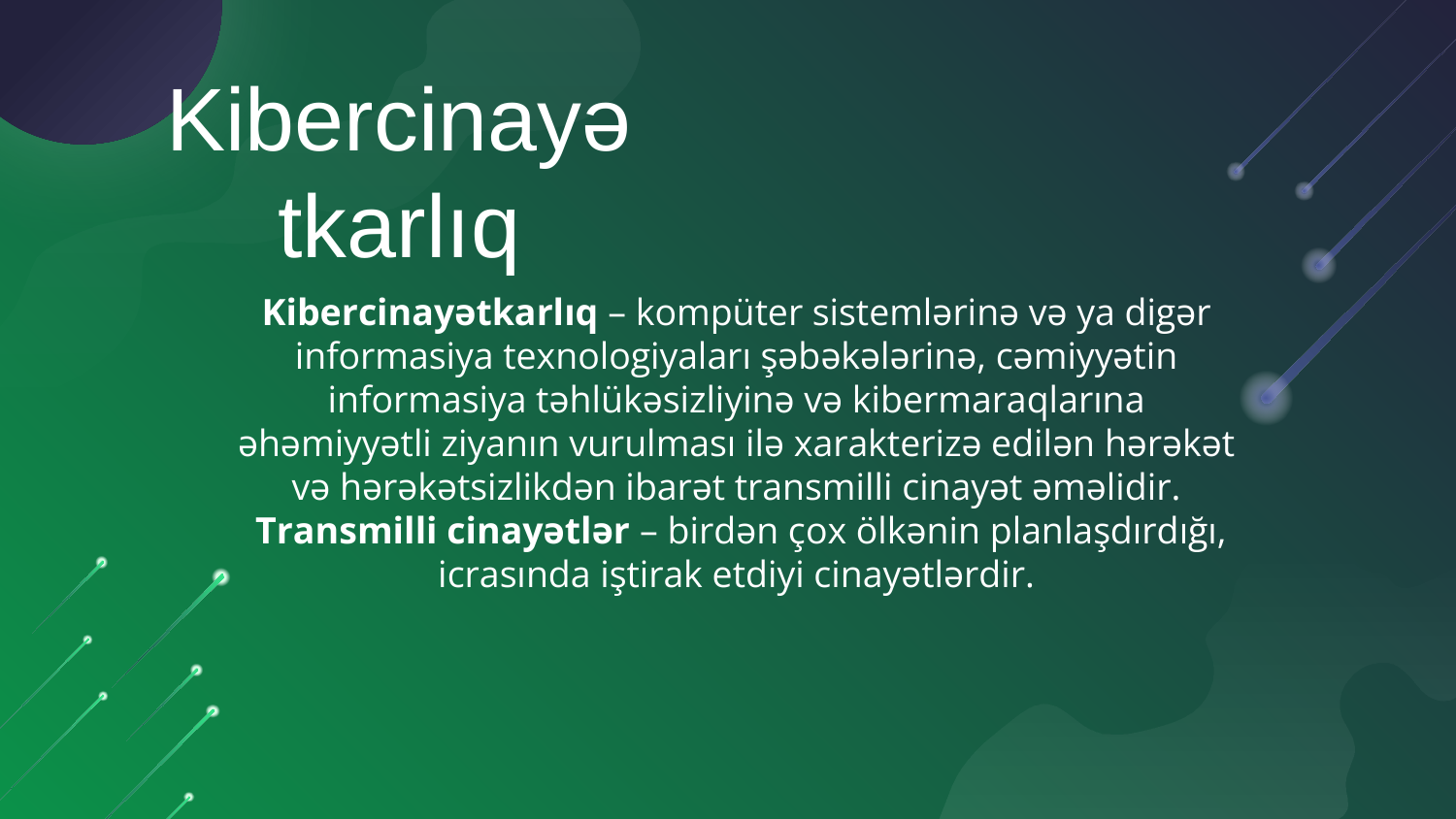

# Kibercinayətkarlıq
Kibercinayətkarlıq – kompüter sistemlərinə və ya digər informasiya texnologiyaları şəbəkələrinə, cəmiyyətin informasiya təhlükəsizliyinə və kibermaraqlarına əhəmiyyətli ziyanın vurulması ilə xarakterizə edilən hərəkət və hərəkətsizlikdən ibarət transmilli cinayət əməlidir.
 Transmilli cinayətlər – birdən çox ölkənin planlaşdırdığı, icrasında iştirak etdiyi cinayətlərdir.